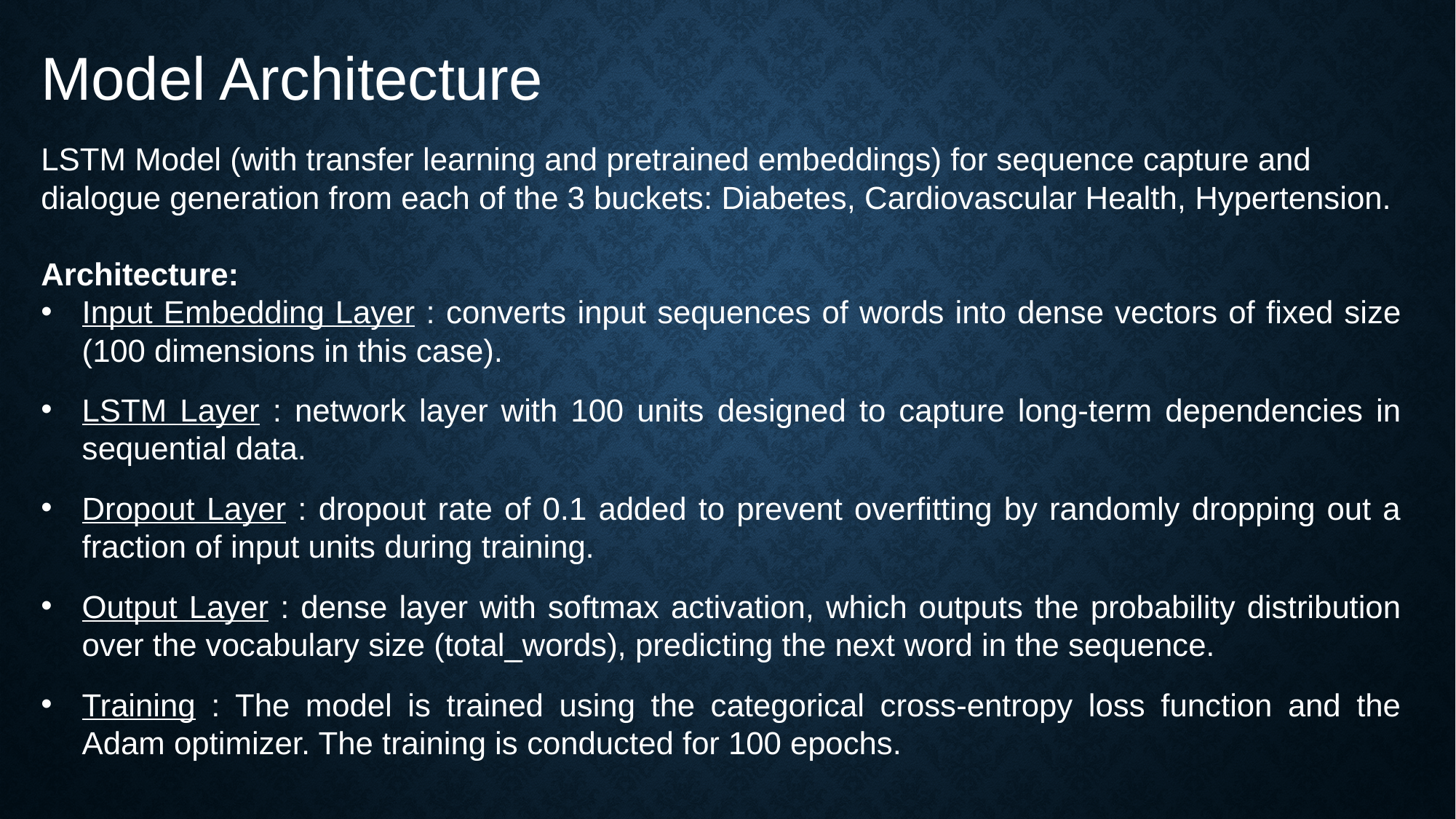

Model Architecture
LSTM Model (with transfer learning and pretrained embeddings) for sequence capture and dialogue generation from each of the 3 buckets: Diabetes, Cardiovascular Health, Hypertension.

Architecture:
Input Embedding Layer : converts input sequences of words into dense vectors of fixed size (100 dimensions in this case).

LSTM Layer : network layer with 100 units designed to capture long-term dependencies in sequential data.

Dropout Layer : dropout rate of 0.1 added to prevent overfitting by randomly dropping out a fraction of input units during training.

Output Layer : dense layer with softmax activation, which outputs the probability distribution over the vocabulary size (total_words), predicting the next word in the sequence.

Training : The model is trained using the categorical cross-entropy loss function and the Adam optimizer. The training is conducted for 100 epochs.